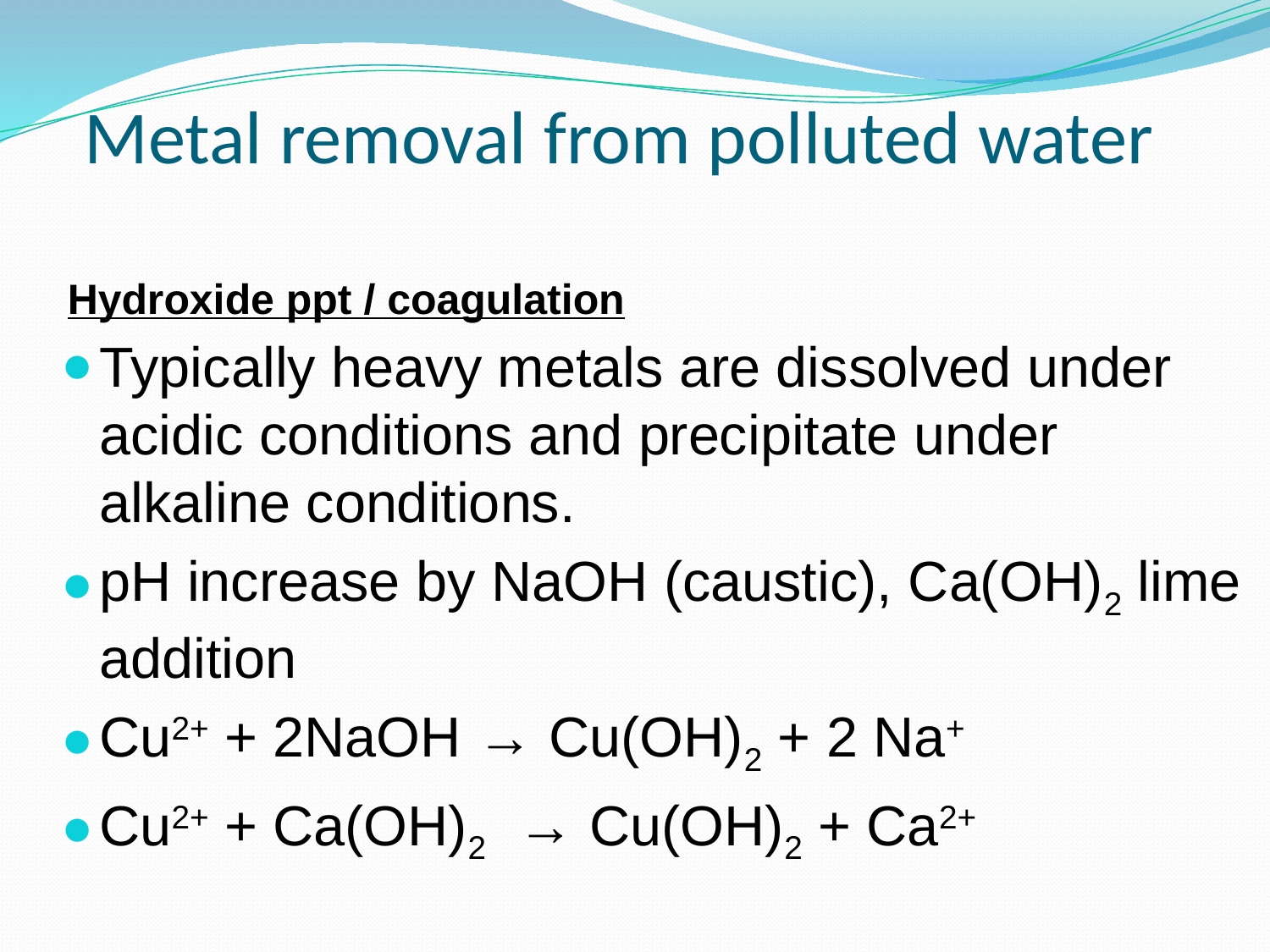

Metal removal from polluted water
#
Hydroxide ppt / coagulation
Typically heavy metals are dissolved under acidic conditions and precipitate under alkaline conditions.
pH increase by NaOH (caustic), Ca(OH)2 lime addition
Cu2+ + 2NaOH → Cu(OH)2 + 2 Na+
Cu2+ + Ca(OH)2  → Cu(OH)2 + Ca2+